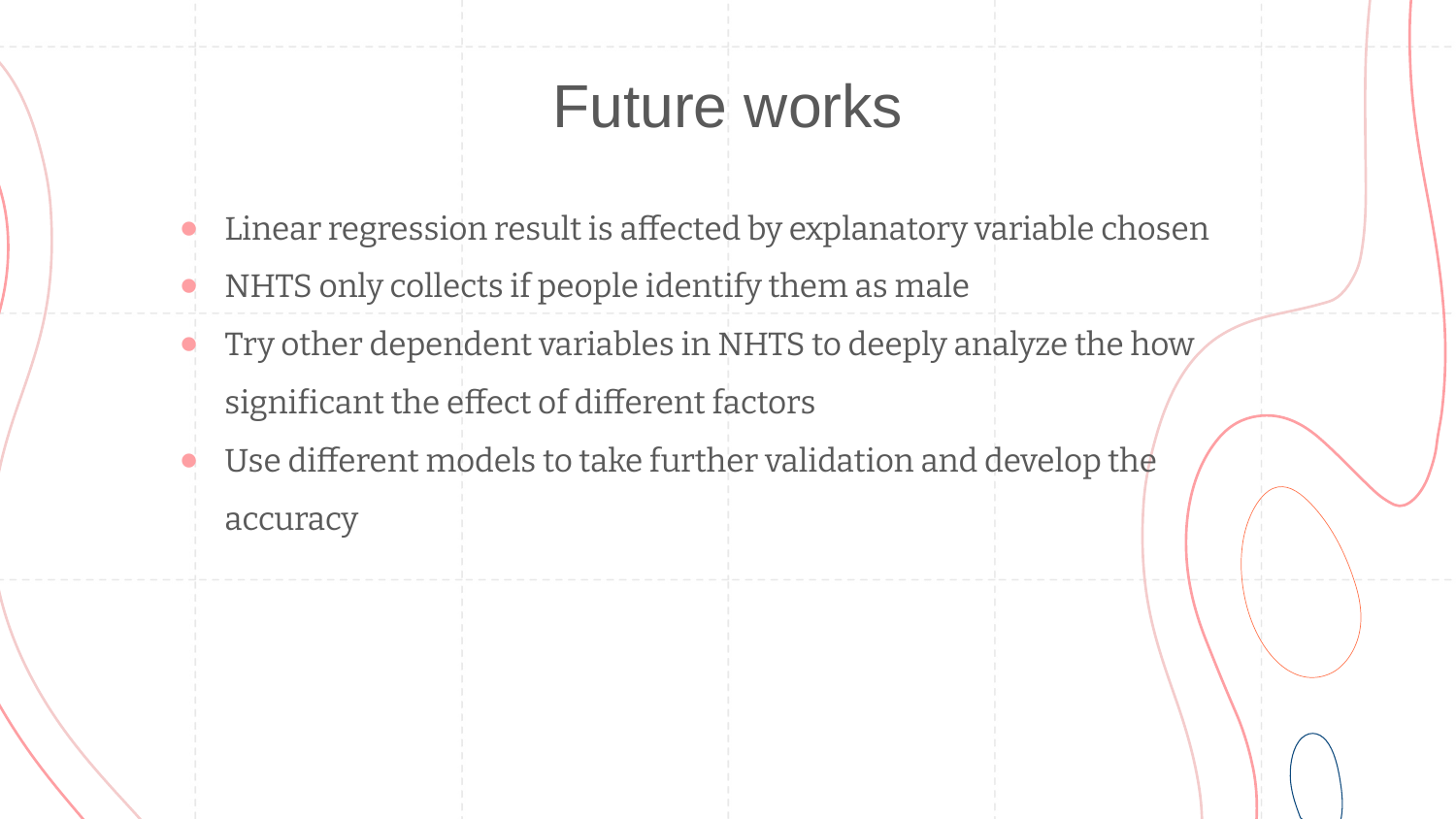

# Future works
Linear regression result is affected by explanatory variable chosen
NHTS only collects if people identify them as male
Try other dependent variables in NHTS to deeply analyze the how significant the effect of different factors
Use different models to take further validation and develop the accuracy